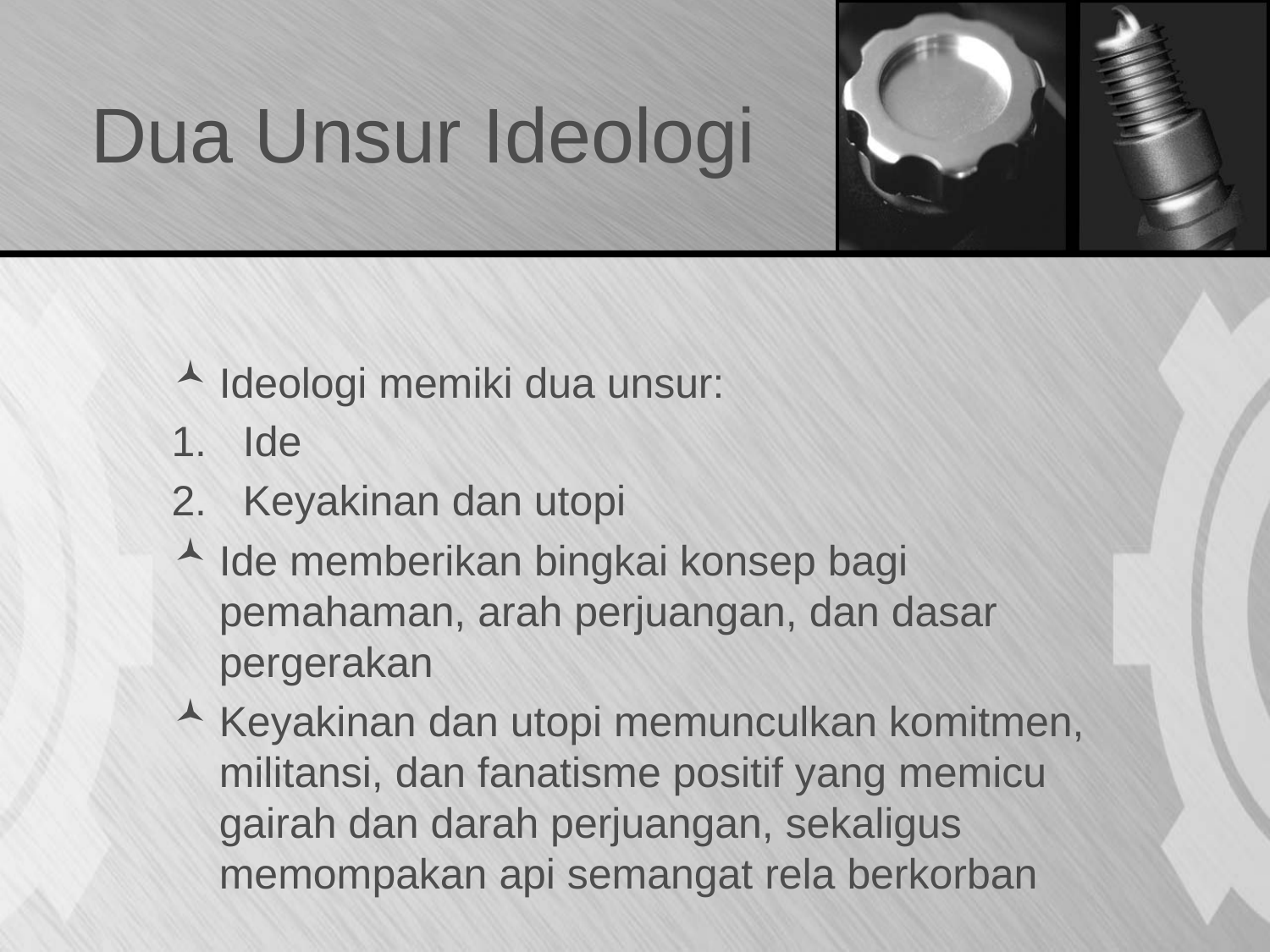

# Dua Unsur Ideologi
Ideologi memiki dua unsur:
Ide
Keyakinan dan utopi
Ide memberikan bingkai konsep bagi pemahaman, arah perjuangan, dan dasar pergerakan
Keyakinan dan utopi memunculkan komitmen,  militansi, dan fanatisme positif yang memicu gairah dan darah perjuangan, sekaligus memompakan api semangat rela berkorban